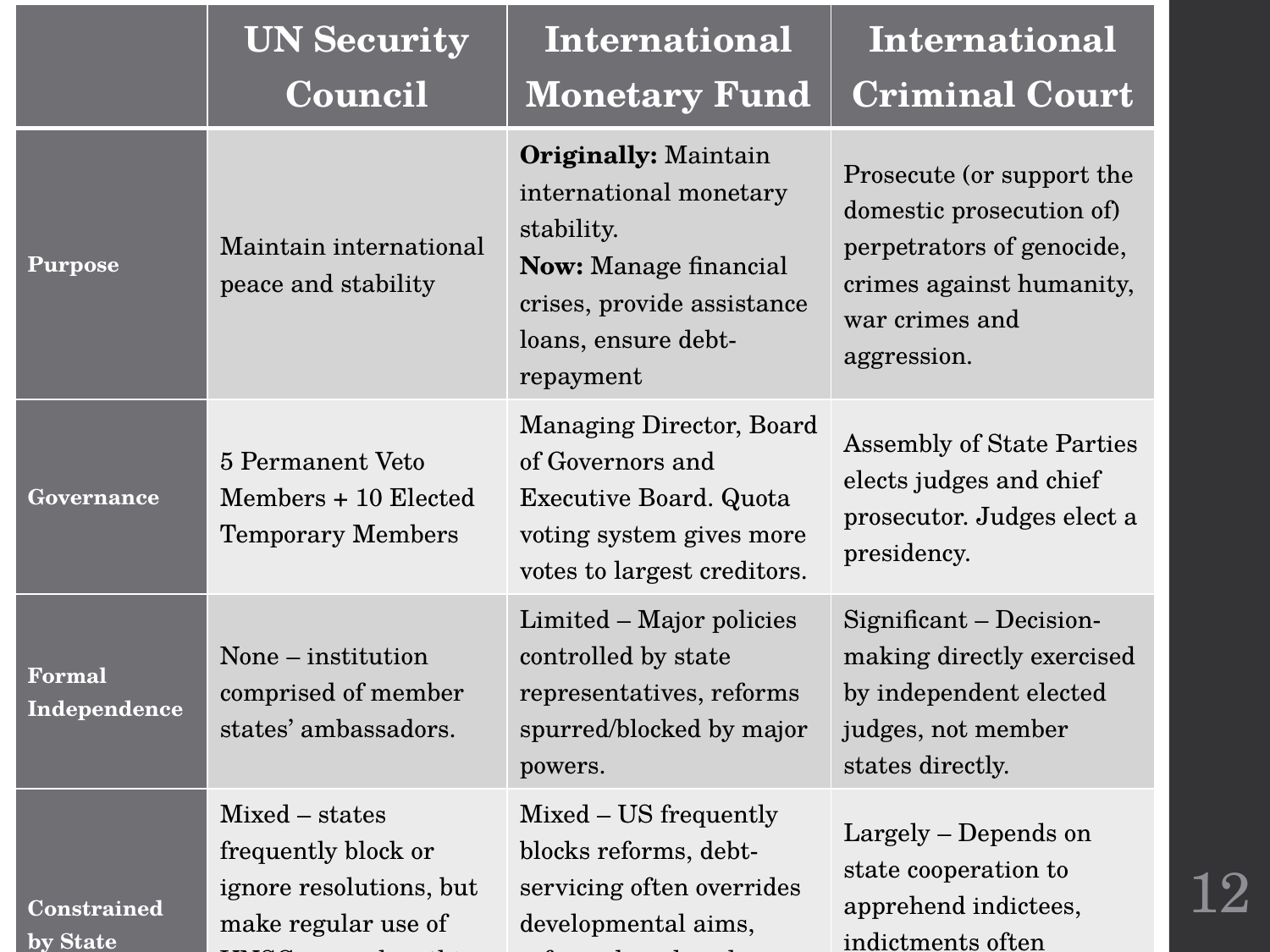

|  | UN Security Council | International Monetary Fund | International Criminal Court |
| --- | --- | --- | --- |
| Purpose | Maintain international peace and stability | Originally: Maintain international monetary stability. Now: Manage financial crises, provide assistance loans, ensure debt-repayment | Prosecute (or support the domestic prosecution of) perpetrators of genocide, crimes against humanity, war crimes and aggression. |
| Governance | 5 Permanent Veto Members + 10 Elected Temporary Members | Managing Director, Board of Governors and Executive Board. Quota voting system gives more votes to largest creditors. | Assembly of State Parties elects judges and chief prosecutor. Judges elect a presidency. |
| Formal Independence | None – institution comprised of member states’ ambassadors. | Limited – Major policies controlled by state representatives, reforms spurred/blocked by major powers. | Significant – Decision-making directly exercised by independent elected judges, not member states directly. |
| Constrained by State Interests? | Mixed – states frequently block or ignore resolutions, but make regular use of UNSC even when this involves costs or no apparent direct national interest. | Mixed – US frequently blocks reforms, debt-servicing often overrides developmental aims, reforms largely only occur under member pressure, but NGOs/experts play a role. | Largely – Depends on state cooperation to apprehend indictees, indictments often ignored, several states (US, China, India, Russia) refuse to join. |
12